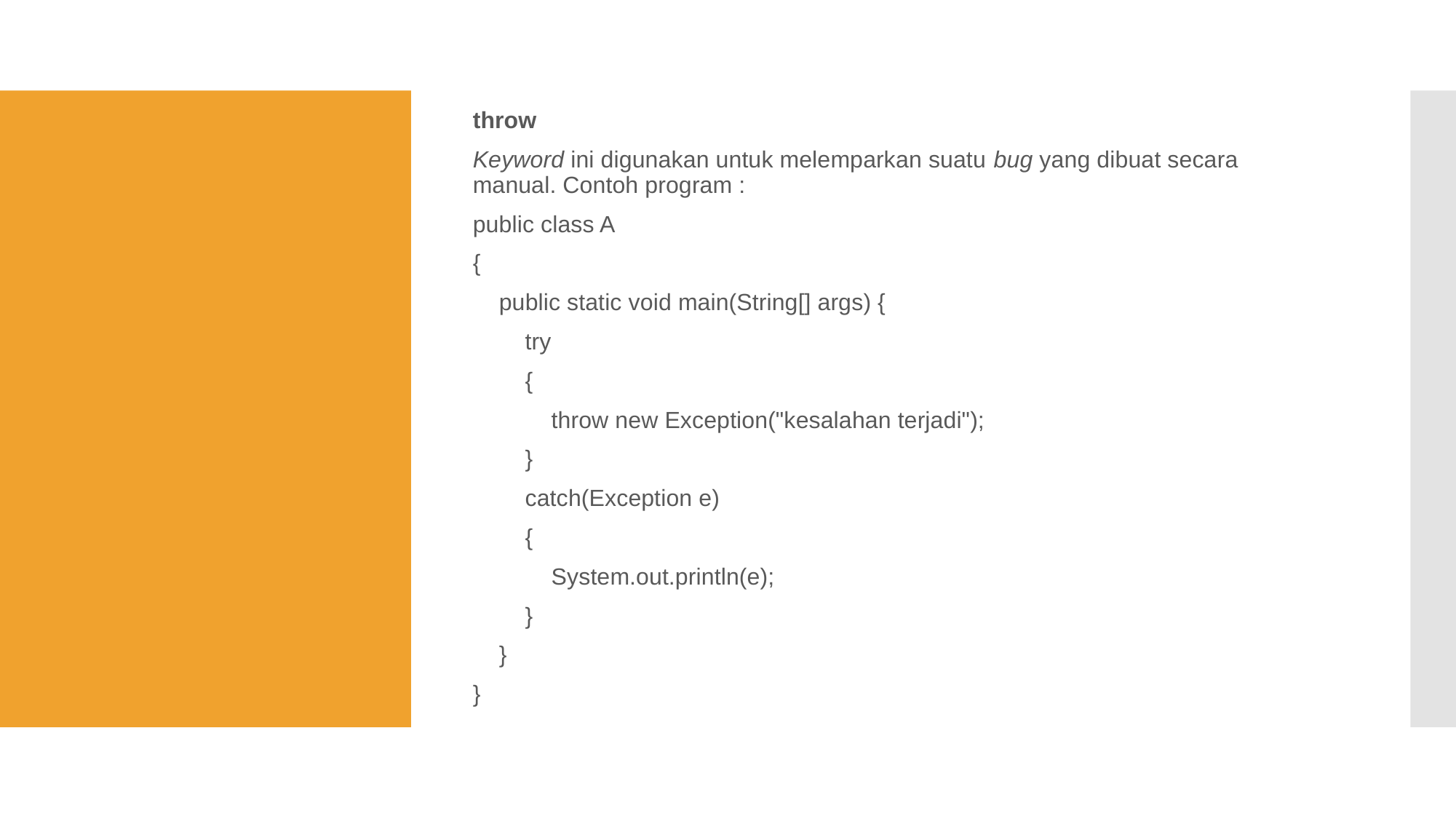

throw
Keyword ini digunakan untuk melemparkan suatu bug yang dibuat secara manual. Contoh program :
public class A
{
    public static void main(String[] args) {
        try
        {
            throw new Exception("kesalahan terjadi");
        }
        catch(Exception e)
        {
            System.out.println(e);
        }
    }
}

#